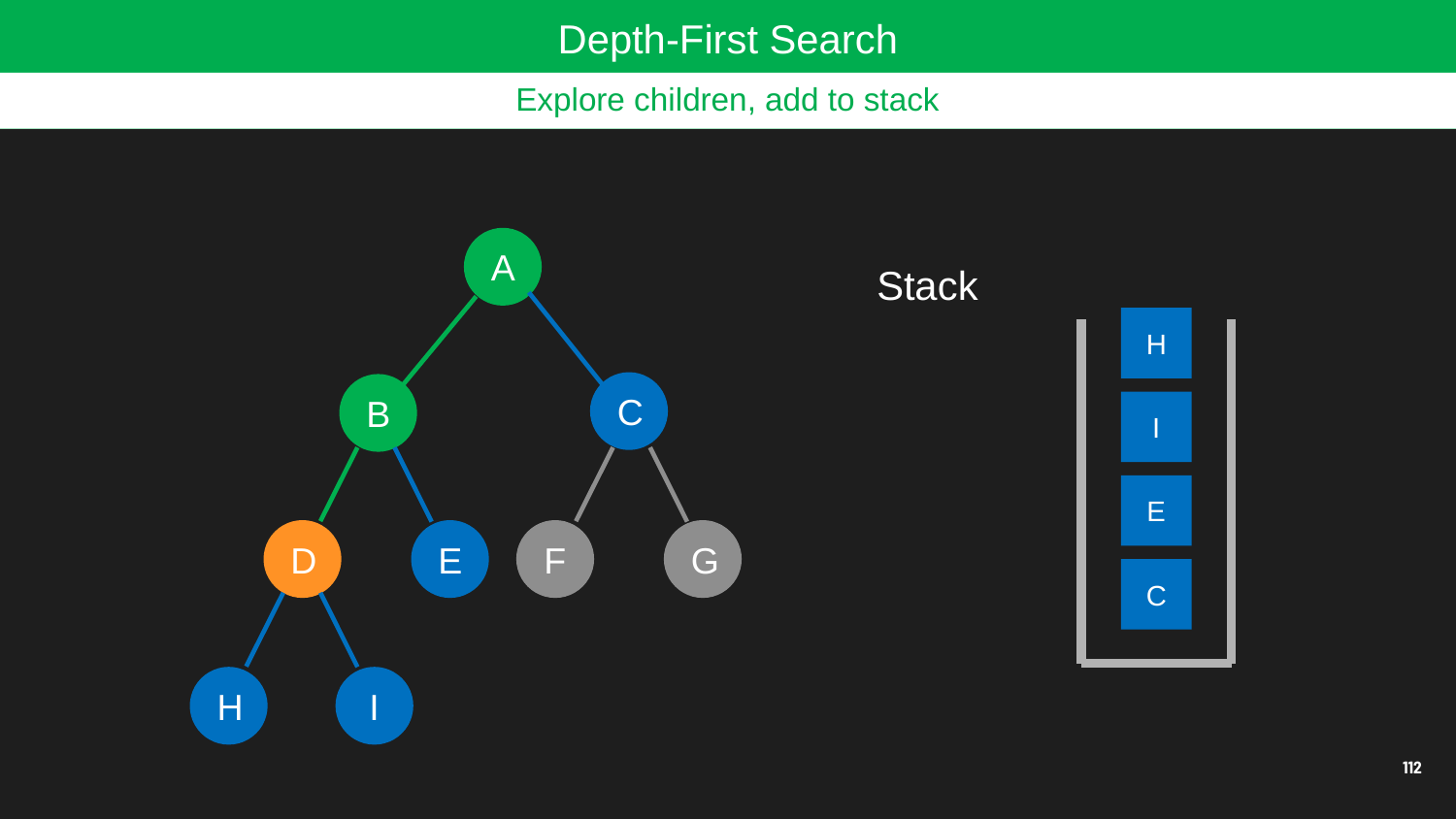

D
Depth-First Search
Explore children, add to stack

A
Stack
H
C
B
I
E
D
E
F
G
C
H
I
112